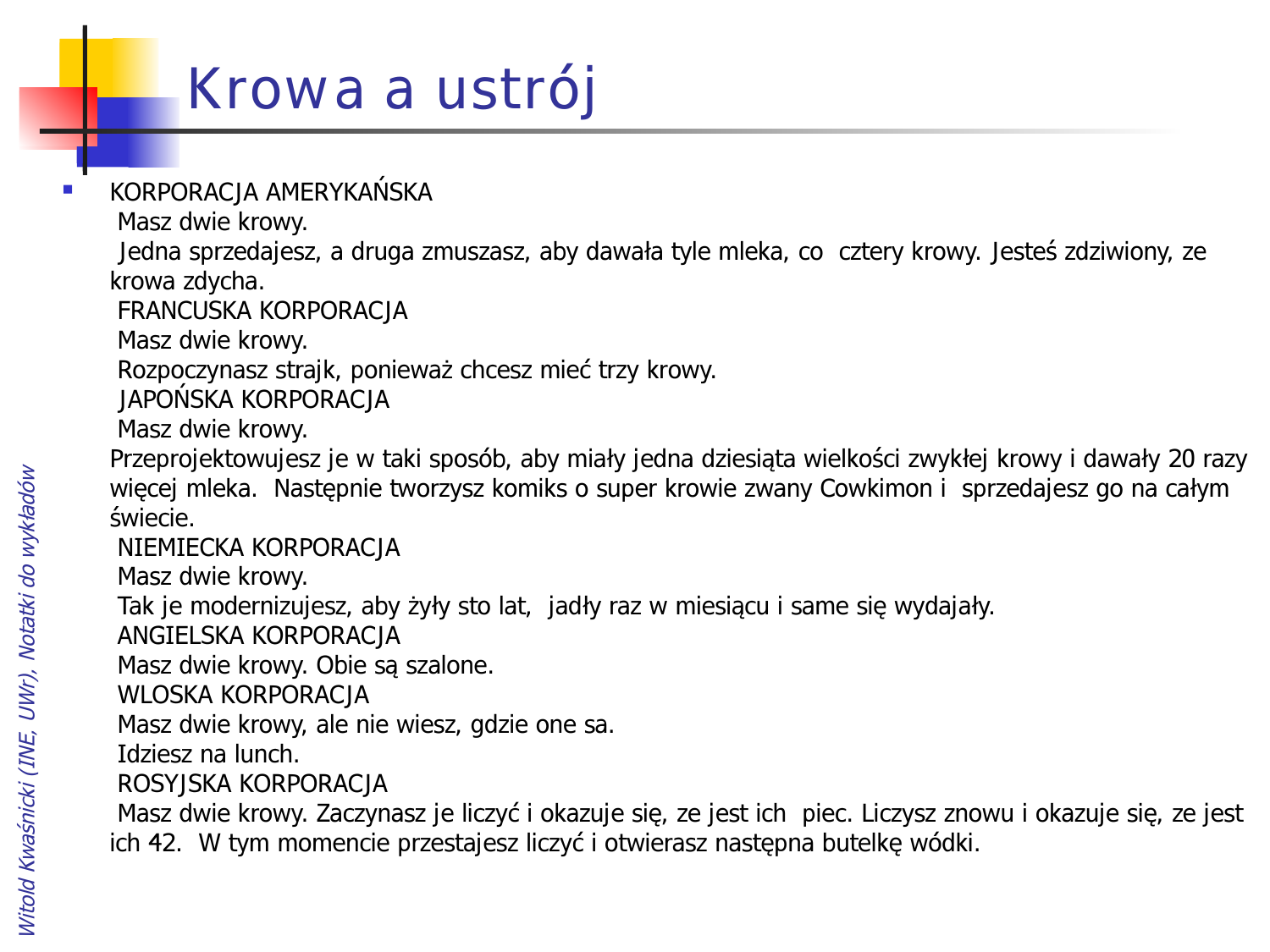

# Krowa a ustrój
KORPORACJA AMERYKAŃSKA
 Masz dwie krowy.
 Jedna sprzedajesz, a druga zmuszasz, aby dawała tyle mleka, co  cztery krowy. Jesteś zdziwiony, ze krowa zdycha.
 FRANCUSKA KORPORACJA
 Masz dwie krowy.
 Rozpoczynasz strajk, ponieważ chcesz mieć trzy krowy.
 JAPOŃSKA KORPORACJA
 Masz dwie krowy.
Przeprojektowujesz je w taki sposób, aby miały jedna dziesiąta wielkości zwykłej krowy i dawały 20 razy więcej mleka.  Następnie tworzysz komiks o super krowie zwany Cowkimon i  sprzedajesz go na całym świecie.
 NIEMIECKA KORPORACJA
 Masz dwie krowy.
 Tak je modernizujesz, aby żyły sto lat,  jadły raz w miesiącu i same się wydajały.
 ANGIELSKA KORPORACJA
 Masz dwie krowy. Obie są szalone.
 WLOSKA KORPORACJA
 Masz dwie krowy, ale nie wiesz, gdzie one sa.
 Idziesz na lunch.
 ROSYJSKA KORPORACJA
 Masz dwie krowy. Zaczynasz je liczyć i okazuje się, ze jest ich  piec. Liczysz znowu i okazuje się, ze jest ich 42.  W tym momencie przestajesz liczyć i otwierasz następna butelkę wódki.
Witold Kwaśnicki (INE, UWr), Notatki do wykładów